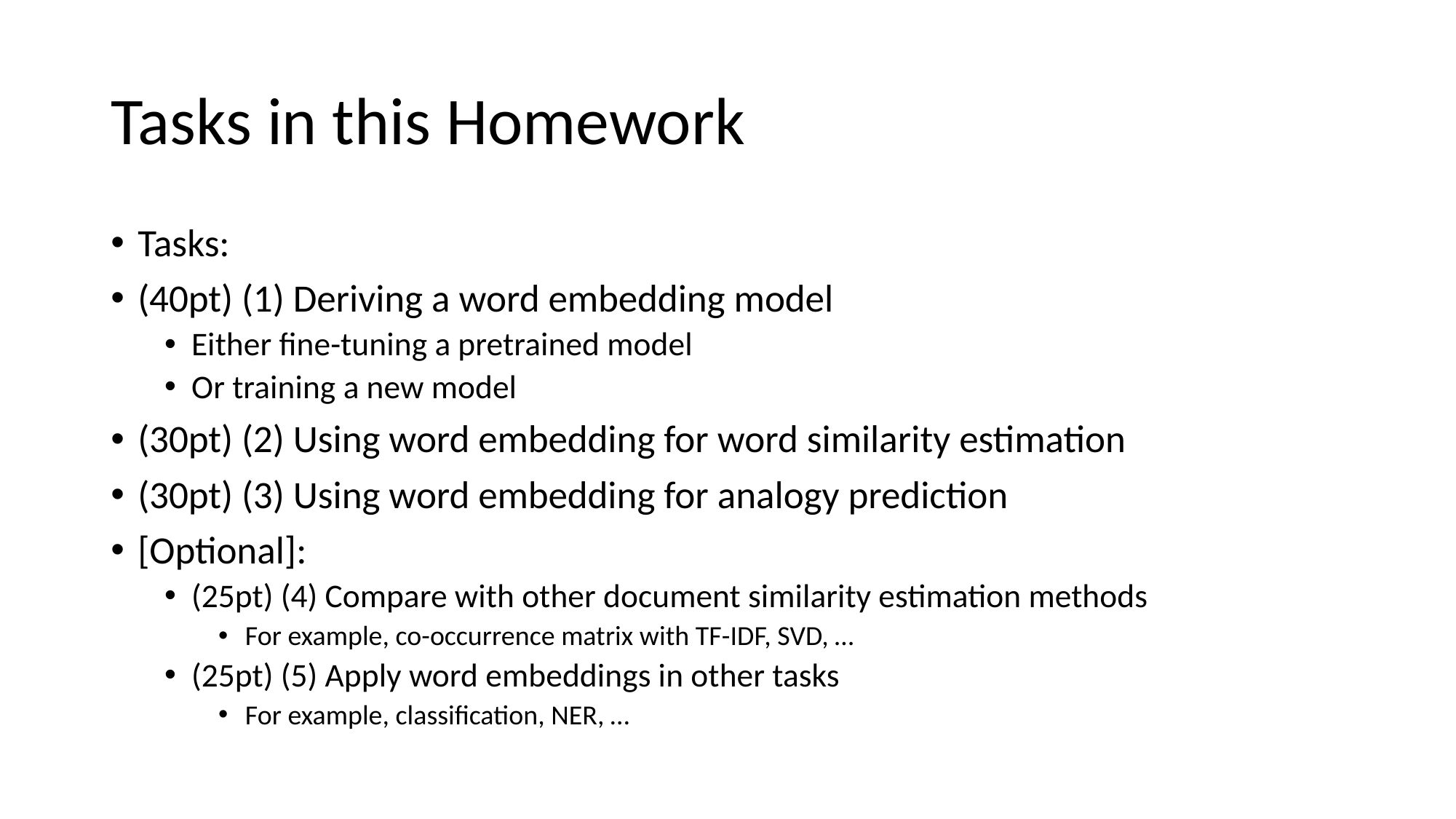

# Tasks in this Homework
Tasks:
(40pt) (1) Deriving a word embedding model
Either fine-tuning a pretrained model
Or training a new model
(30pt) (2) Using word embedding for word similarity estimation
(30pt) (3) Using word embedding for analogy prediction
[Optional]:
(25pt) (4) Compare with other document similarity estimation methods
For example, co-occurrence matrix with TF-IDF, SVD, …
(25pt) (5) Apply word embeddings in other tasks
For example, classification, NER, …